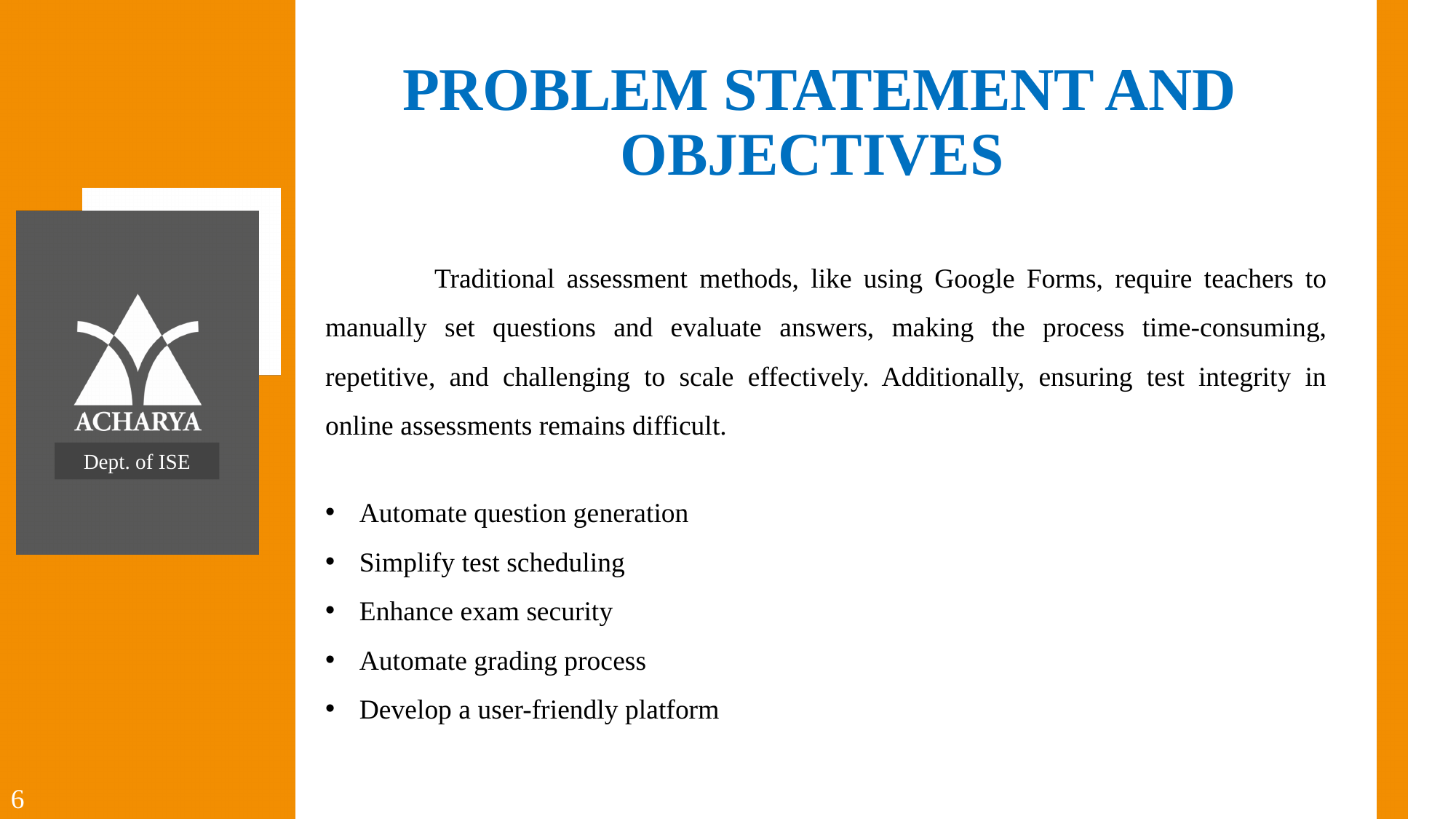

PROBLEM STATEMENT AND OBJECTIVES
	Traditional assessment methods, like using Google Forms, require teachers to manually set questions and evaluate answers, making the process time-consuming, repetitive, and challenging to scale effectively. Additionally, ensuring test integrity in online assessments remains difficult.

Automate question generation
Simplify test scheduling
Enhance exam security
Automate grading process
Develop a user-friendly platform
Dept. of ISE
6